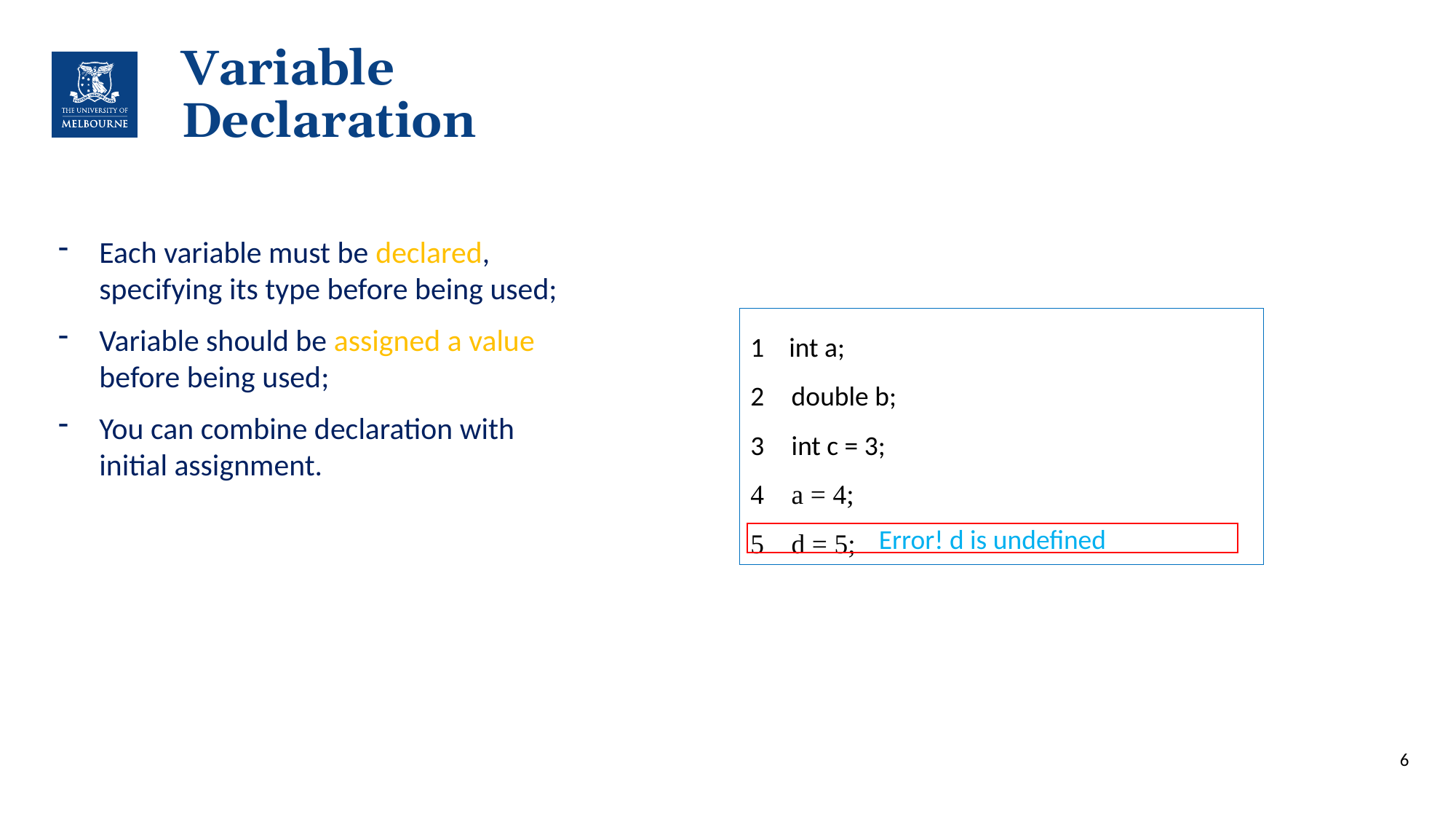

# Variable Declaration
Each variable must be declared, specifying its type before being used;
Variable should be assigned a value before being used;
You can combine declaration with initial assignment.
1    int a;
double b;
int c = 3;
a = 4;
d = 5;
Error! d is undefined
6